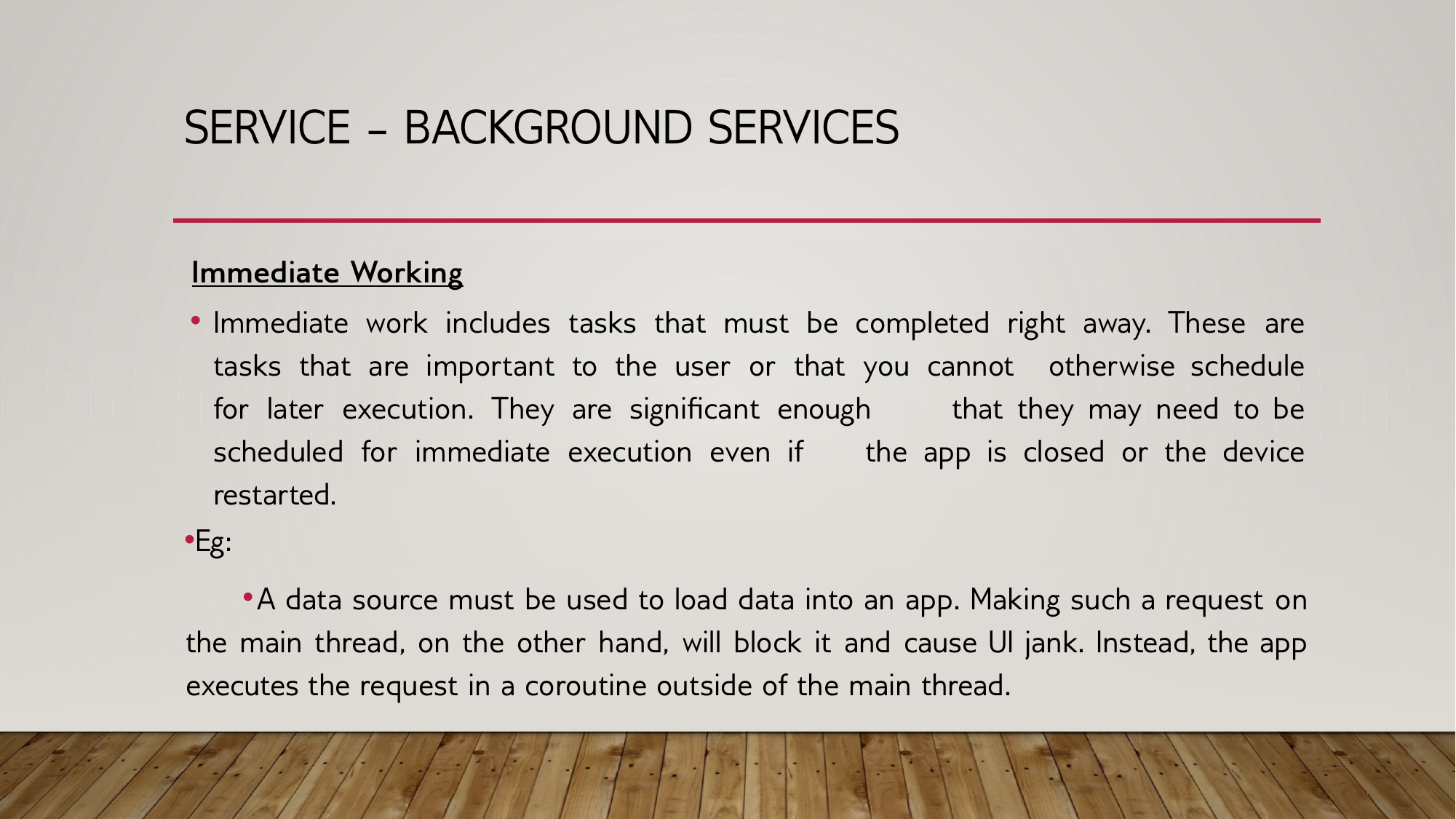

# Service – background services
Immediate Working
Immediate work includes tasks that must be completed right away. 	These are tasks that are important to the user or that you cannot 	otherwise schedule for later execution. They are significant enough 	that they may need to be scheduled for immediate execution even if 	the app is closed or the device restarted.
Eg:
A data source must be used to load data into an app. Making such a request on the main thread, on the other hand, will block it and cause UI jank. Instead, the app executes the request in a coroutine outside of the main thread.